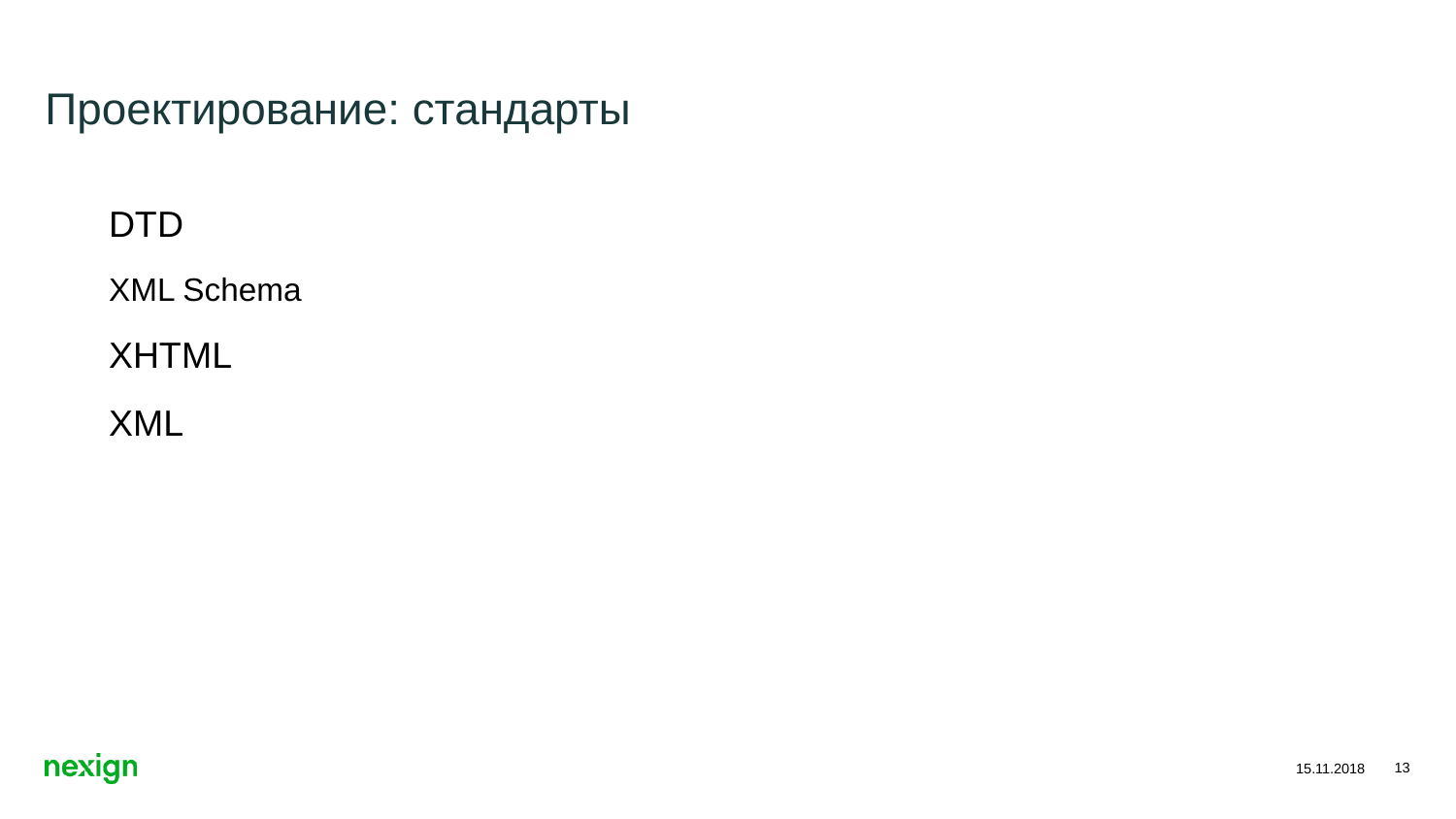

# Проектирование: стандарты
DTD
XML Schema
XHTML
XML

13
15.11.2018